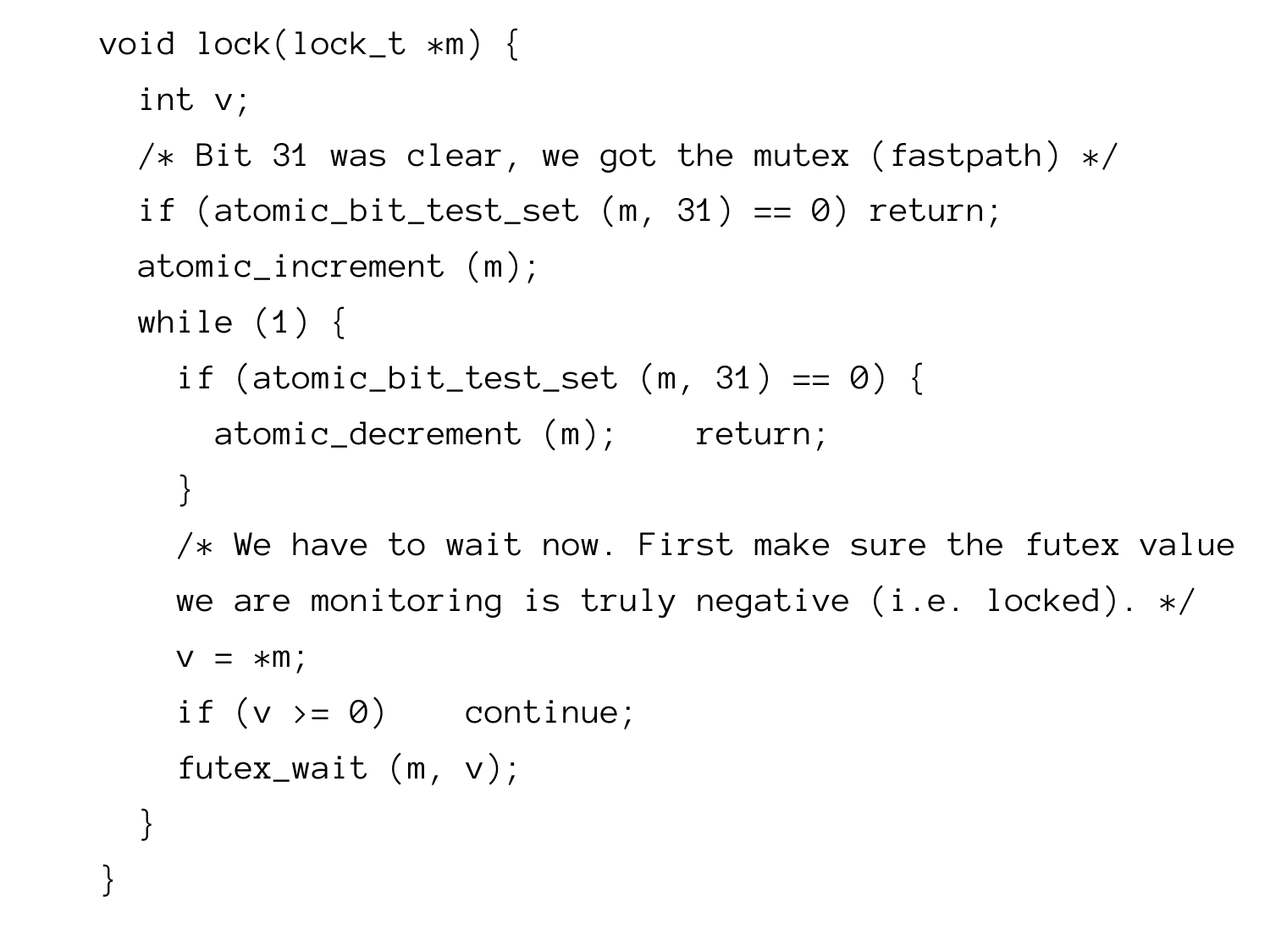

void lock(lock_t *m) {
  int v;
  /* Bit 31 was clear, we got the mutex (fastpath) */
  if (atomic_bit_test_set (m, 31) == 0) return;
  atomic_increment (m);
  while (1) {
    if (atomic_bit_test_set (m, 31) == 0) {
      atomic_decrement (m);    return;
    }
    /* We have to wait now. First make sure the futex value
    we are monitoring is truly negative (i.e. locked). */
    v = *m;
    if (v >= 0)    continue;
    futex_wait (m, v);
  }
}